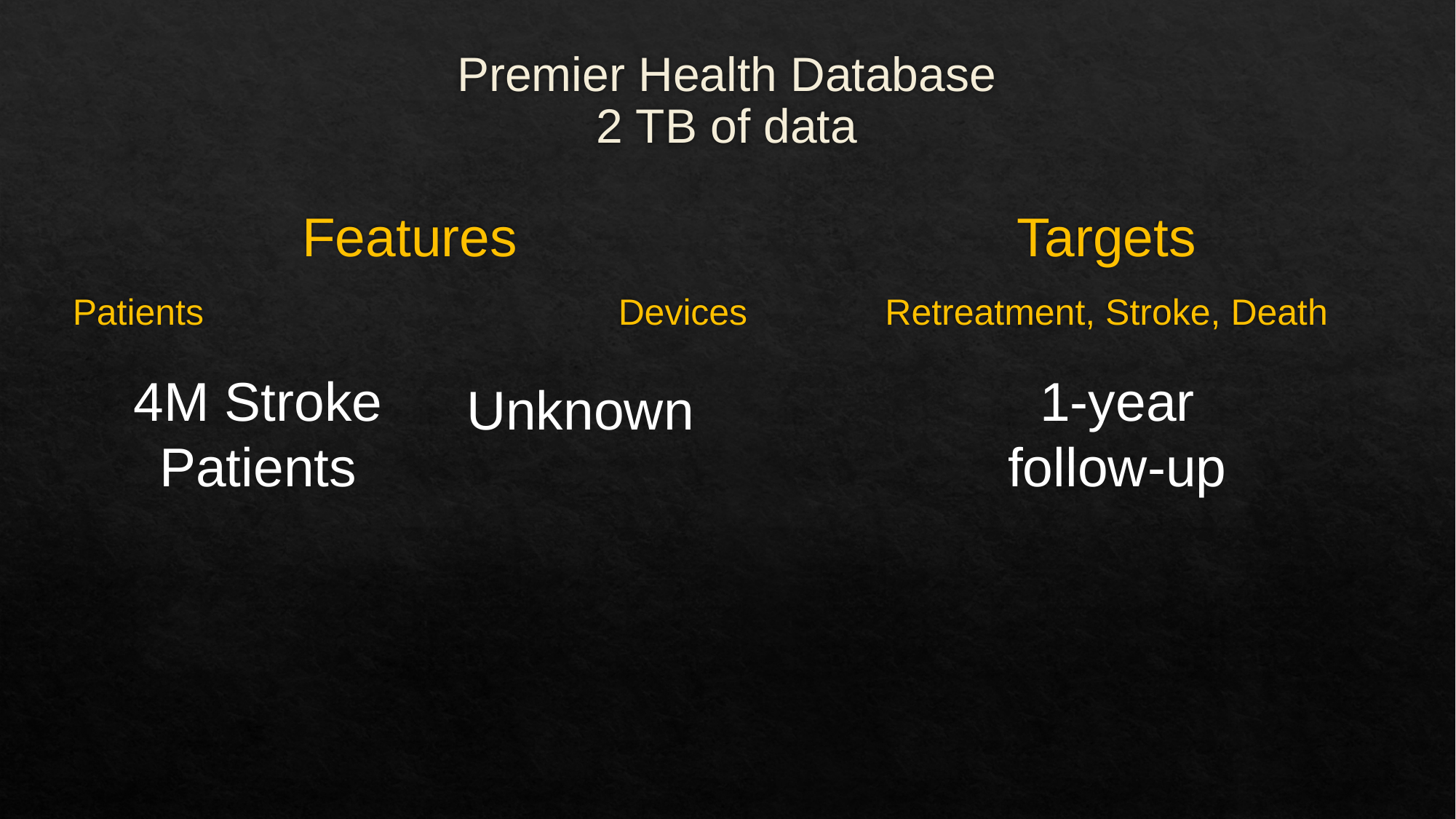

# Premier Health Database 2 TB of data

Features
Patients				Devices
Targets
Retreatment, Stroke, Death
Unknown
4M Stroke Patients
1-year follow-up